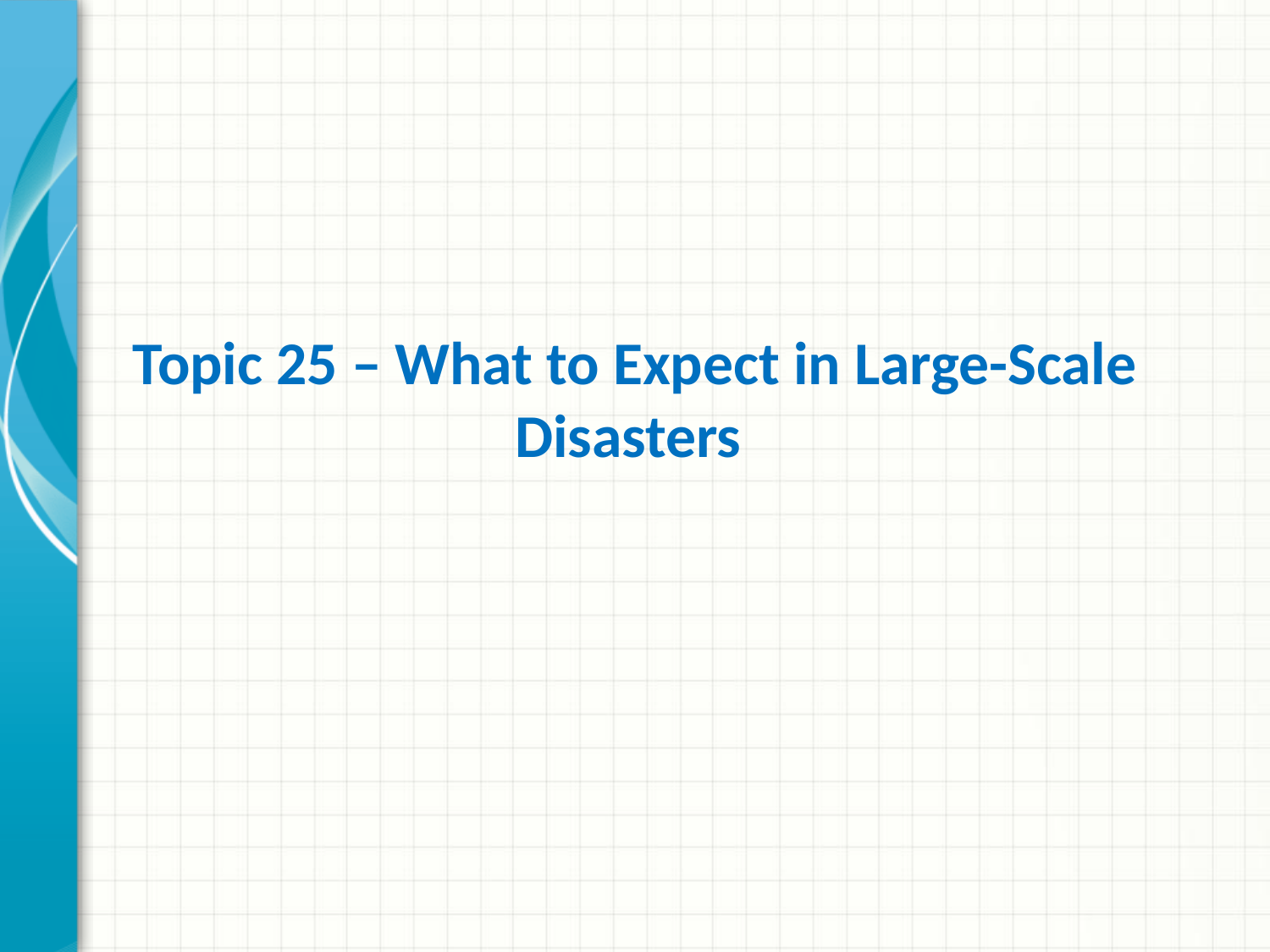

# Topic 25 – What to Expect in Large-Scale Disasters